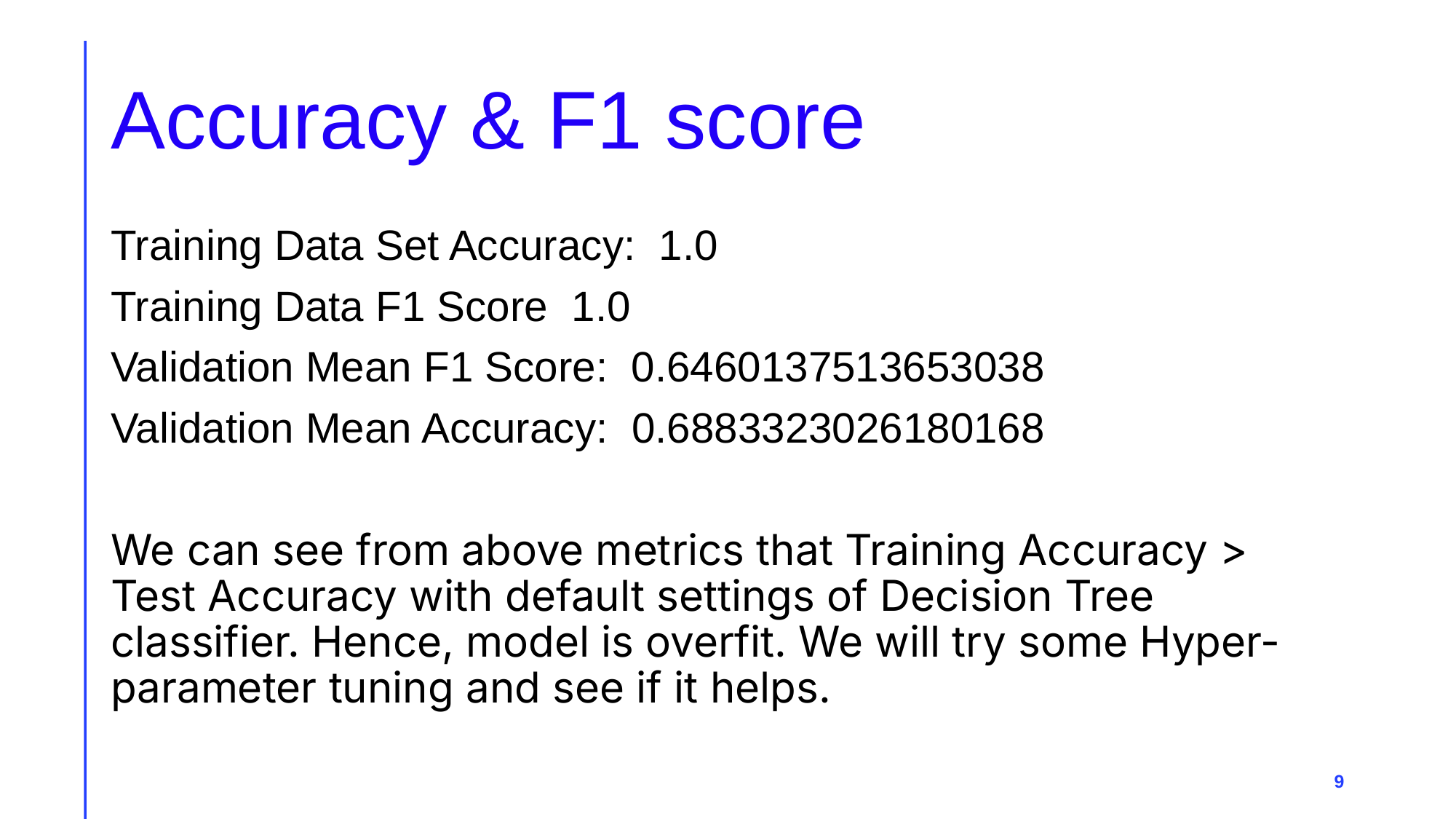

# Accuracy & F1 score
Training Data Set Accuracy:  1.0
Training Data F1 Score  1.0
Validation Mean F1 Score:  0.6460137513653038
Validation Mean Accuracy:  0.6883323026180168

We can see from above metrics that Training Accuracy > Test Accuracy with default settings of Decision Tree classifier. Hence, model is overfit. We will try some Hyper-parameter tuning and see if it helps.
9